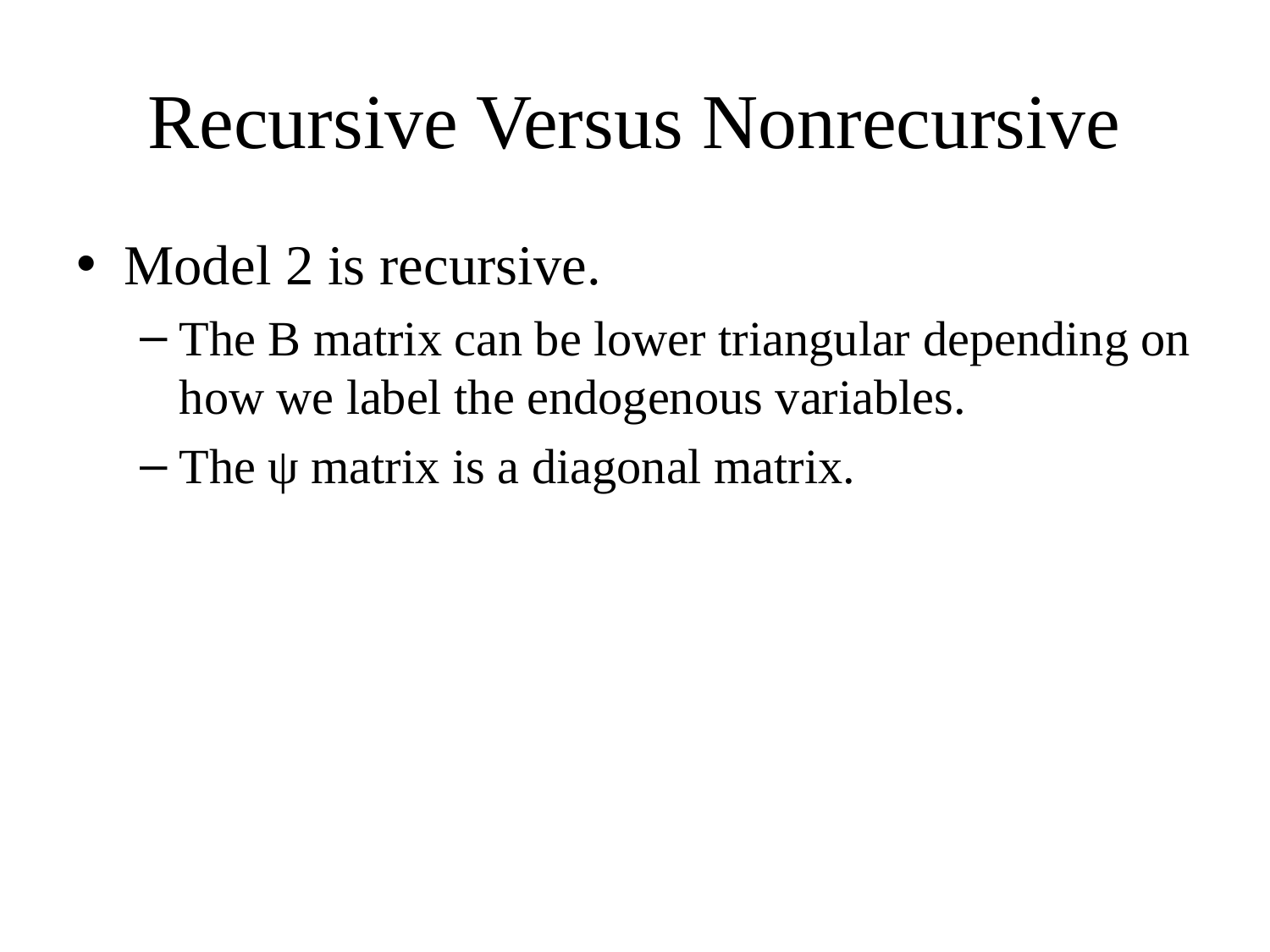

# Recursive Versus Nonrecursive
Model 2 is recursive.
The B matrix can be lower triangular depending on how we label the endogenous variables.
The ψ matrix is a diagonal matrix.